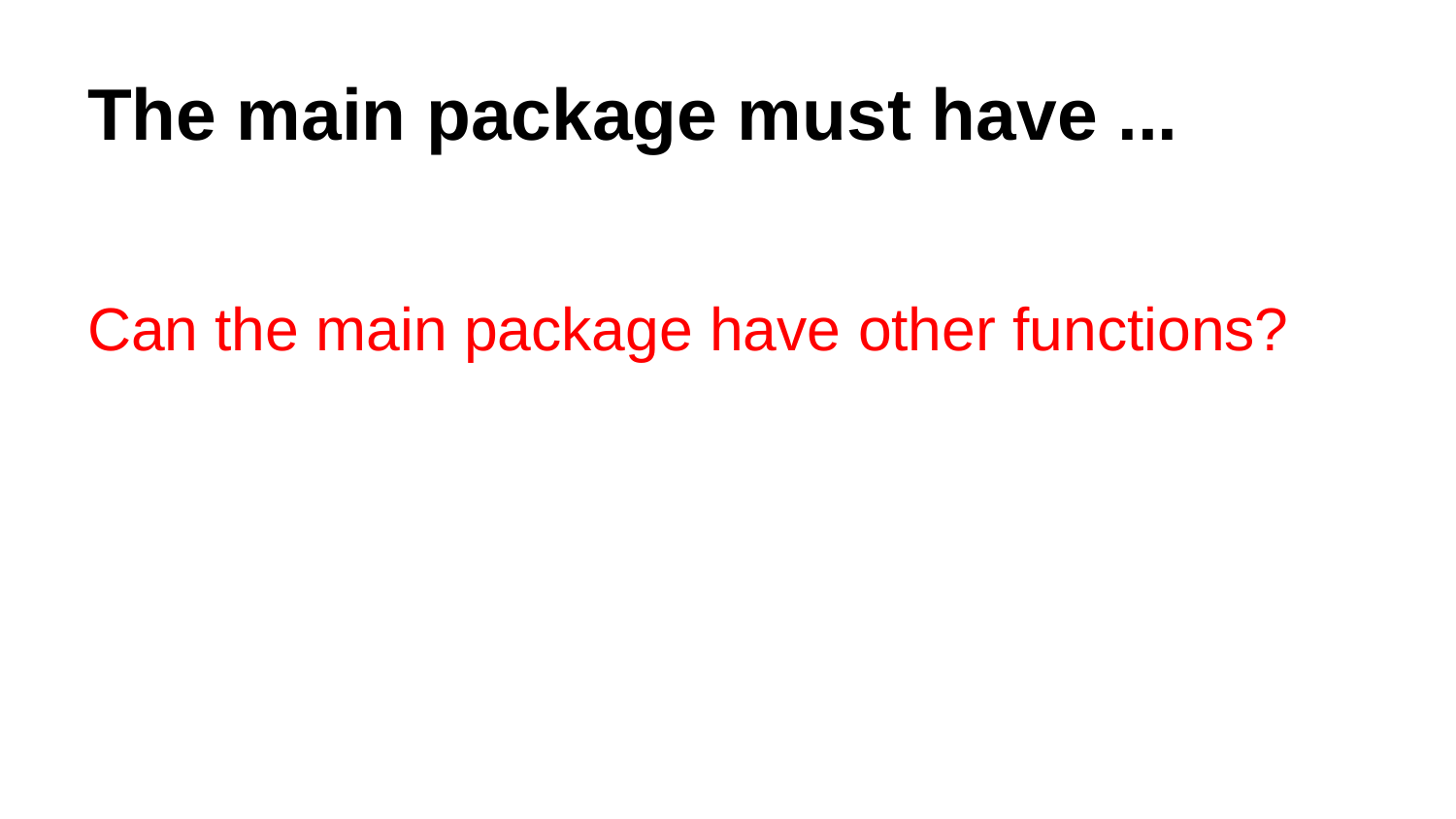

# The main package must have ...

Can the main package have other functions?